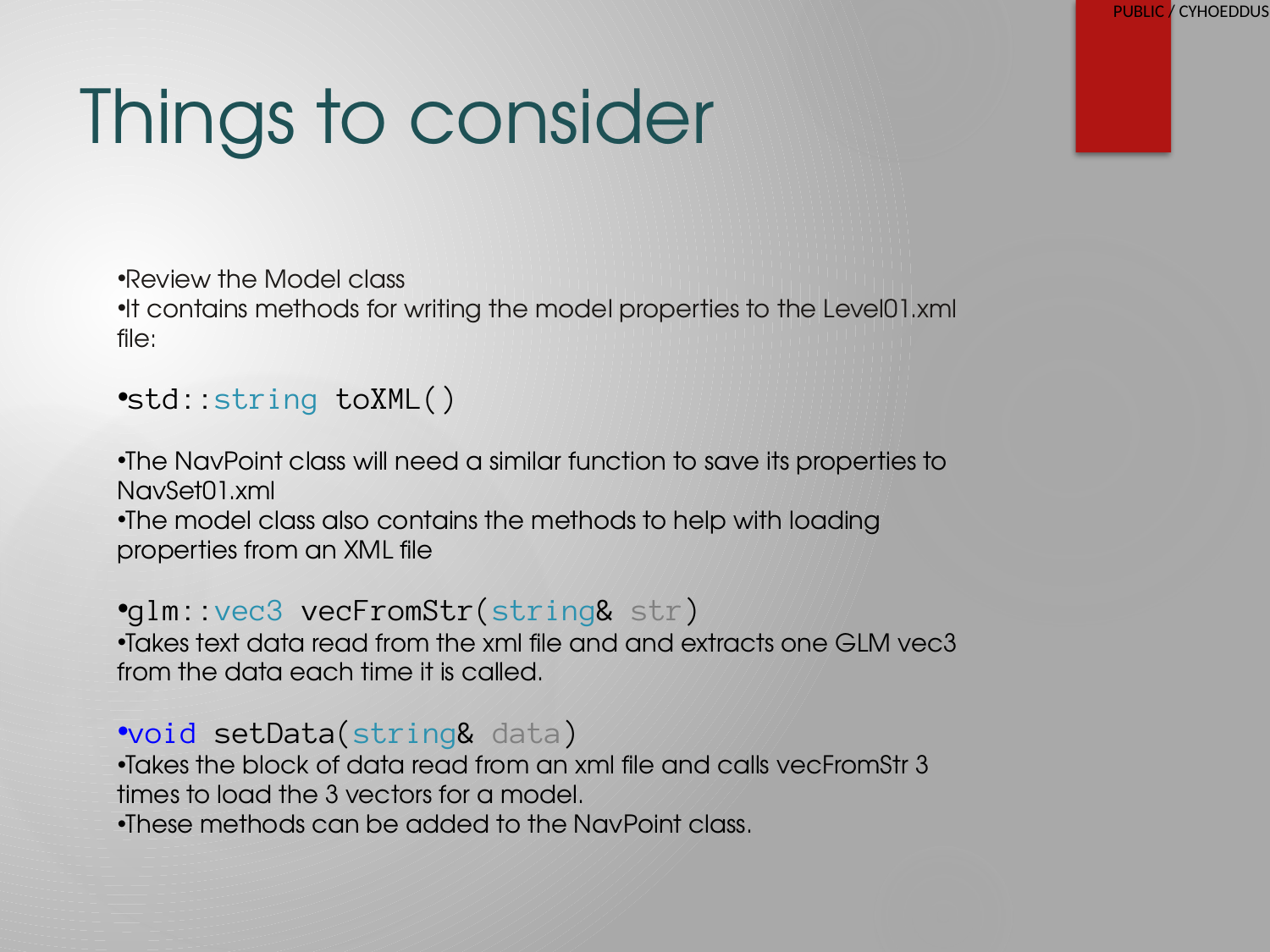

# Things to consider
Review the Model class
It contains methods for writing the model properties to the Level01.xml file:

std::string toXML()

The NavPoint class will need a similar function to save its properties to NavSet01.xml
The model class also contains the methods to help with loading properties from an XML file

glm::vec3 vecFromStr(string& str)
Takes text data read from the xml file and and extracts one GLM vec3 from the data each time it is called.

void setData(string& data)
Takes the block of data read from an xml file and calls vecFromStr 3 times to load the 3 vectors for a model.
These methods can be added to the NavPoint class.